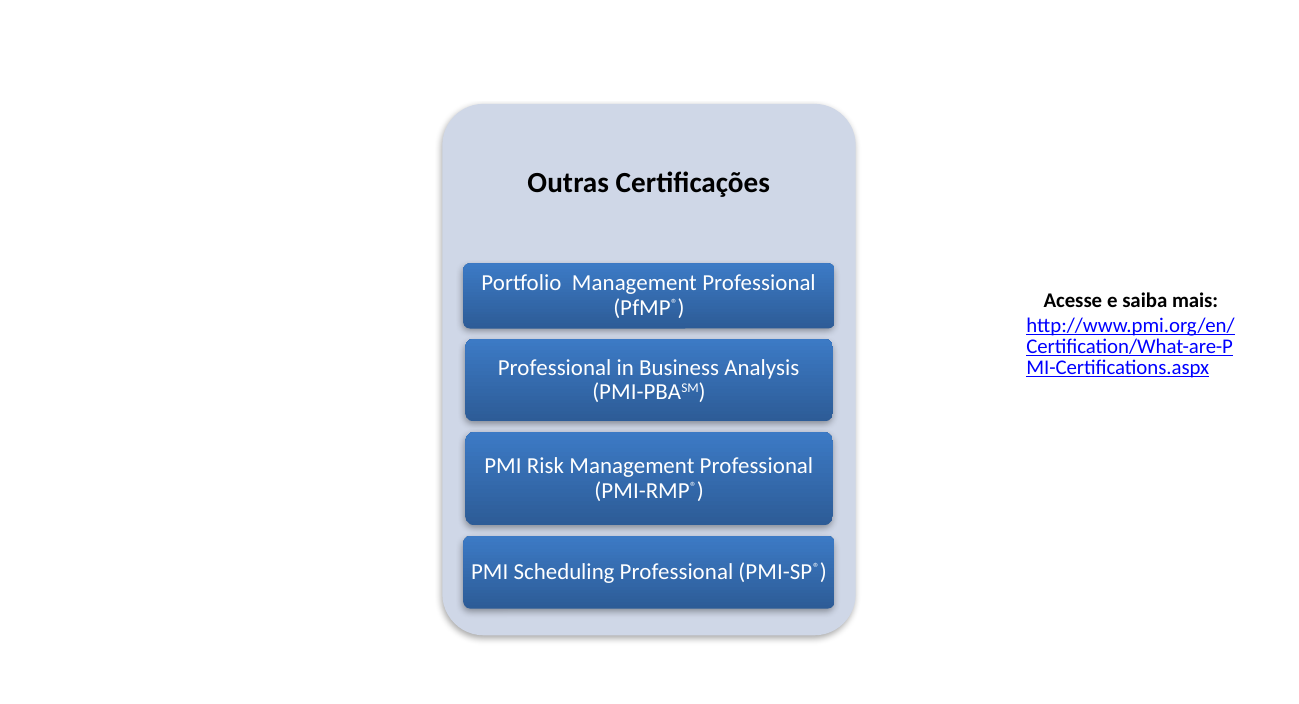

Outras Certificações

Portfolio  Management Professional (PfMP®)

Professional in Business Analysis (PMI-PBASM)

PMI Risk Management Professional (PMI-RMP®)

PMI Scheduling Professional (PMI-SP®)
Acesse e saiba mais: http://www.pmi.org/en/Certification/What-are-PMI-Certifications.aspx